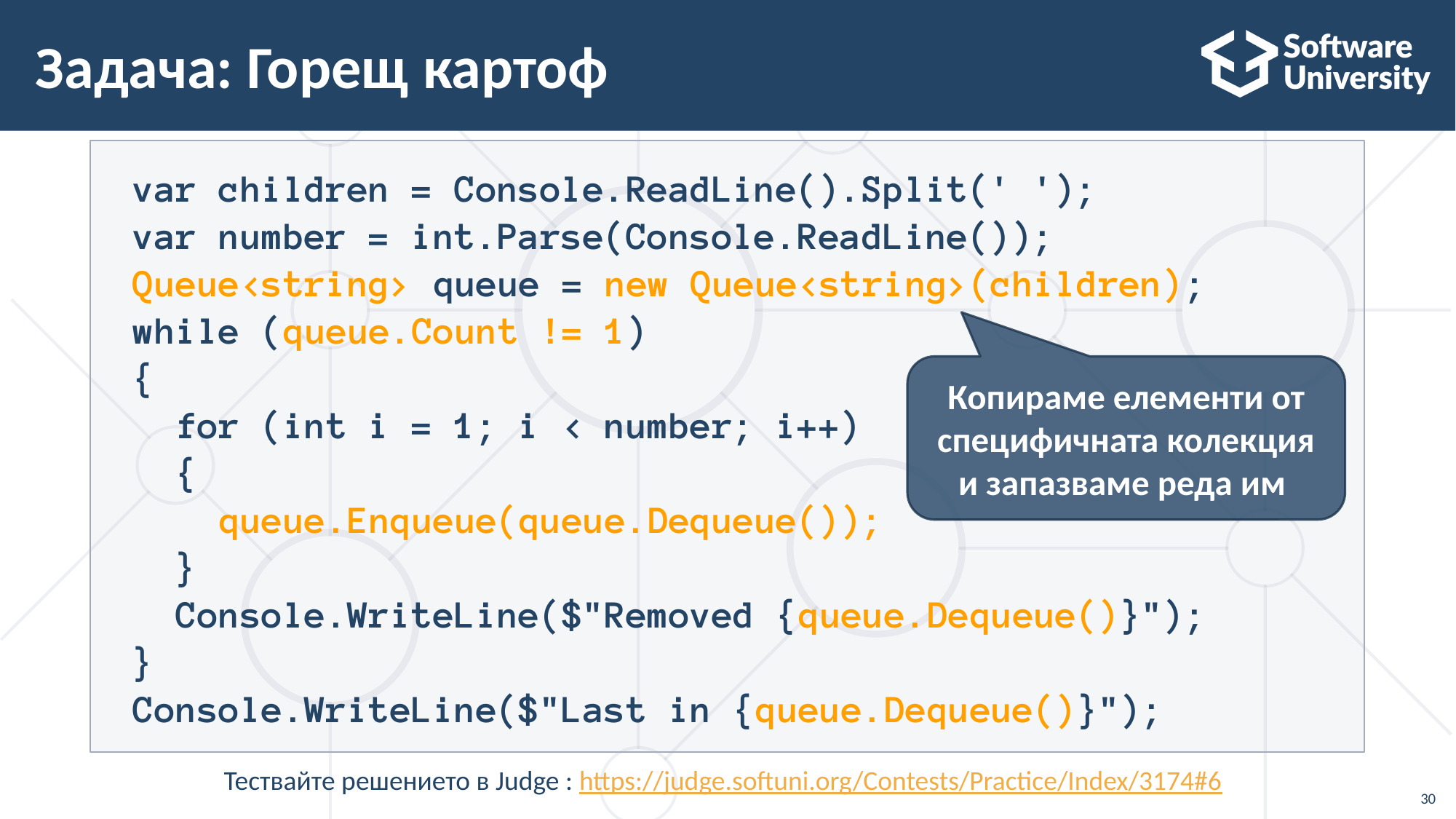

# Задача: Горещ картоф
var children = Console.ReadLine().Split(' ');
var number = int.Parse(Console.ReadLine());
Queue<string> queue = new Queue<string>(children);
while (queue.Count != 1)
{
  for (int i = 1; i < number; i++)
  {
    queue.Enqueue(queue.Dequeue());
  }
  Console.WriteLine($"Removed {queue.Dequeue()}");
}
Console.WriteLine($"Last in {queue.Dequeue()}");
Копираме елементи от специфичната колекция и запазваме реда им
Тествайте решението в Judge : https://judge.softuni.org/Contests/Practice/Index/3174#6
30